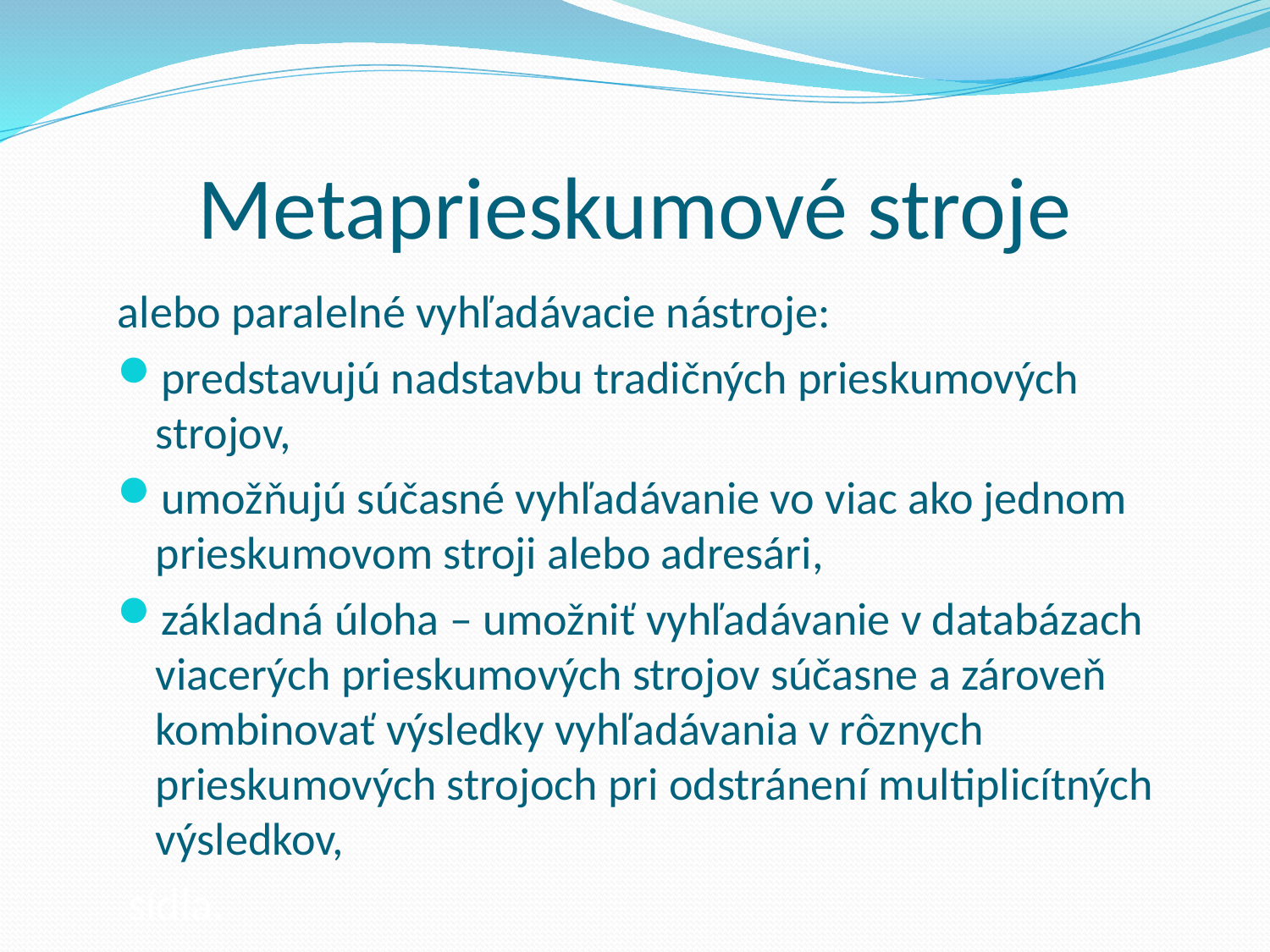

# Metaprieskumové stroje
alebo paralelné vyhľadávacie nástroje:
predstavujú nadstavbu tradičných prieskumových strojov,
umožňujú súčasné vyhľadávanie vo viac ako jednom prieskumovom stroji alebo adresári,
základná úloha – umožniť vyhľadávanie v databázach viacerých prieskumových strojov súčasne a zároveň kombinovať výsledky vyhľadávania v rôznych prieskumových strojoch pri odstránení multiplicítných výsledkov,
 sídla.